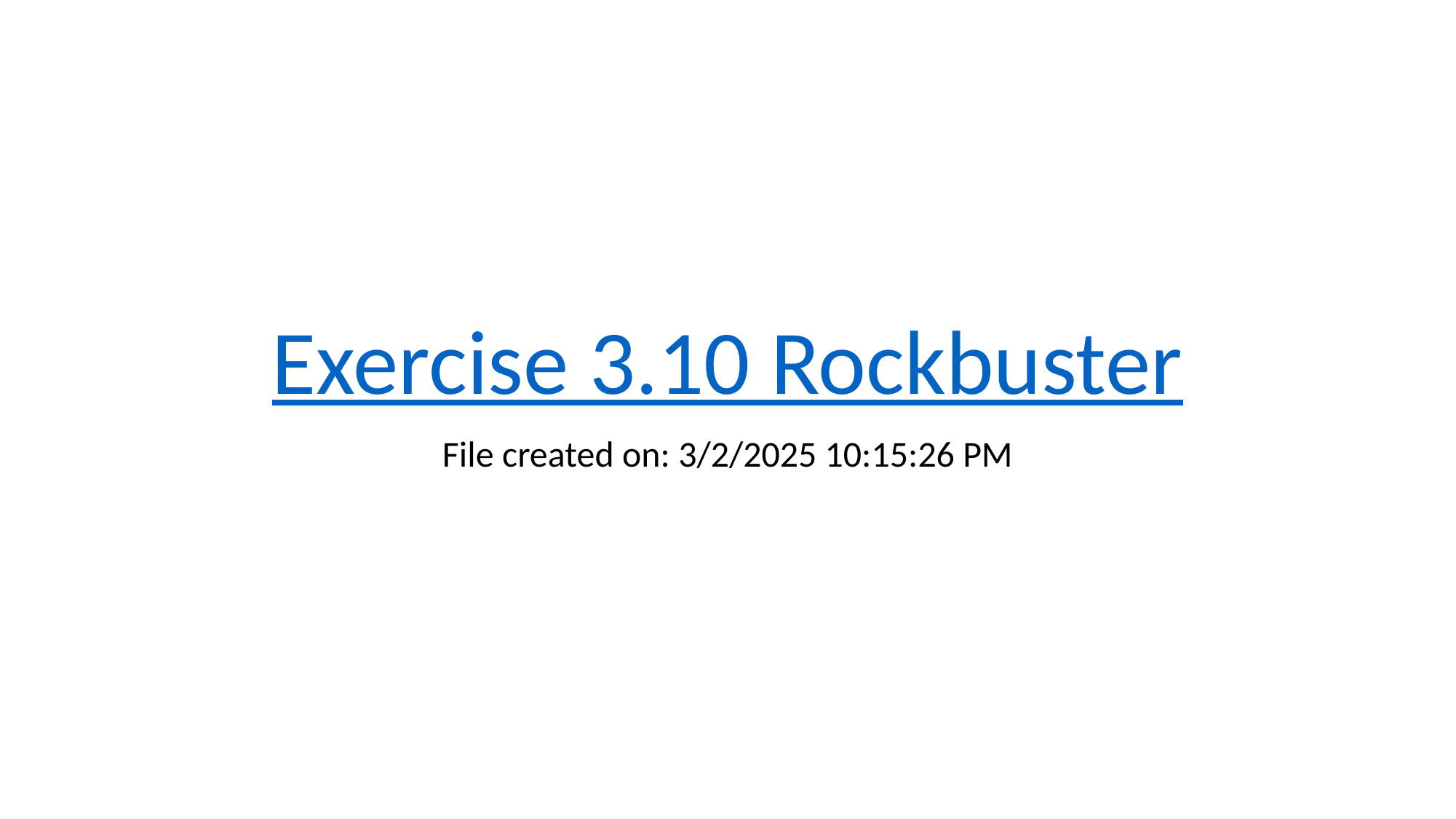

# Exercise 3.10 Rockbuster
File created on: 3/2/2025 10:15:26 PM